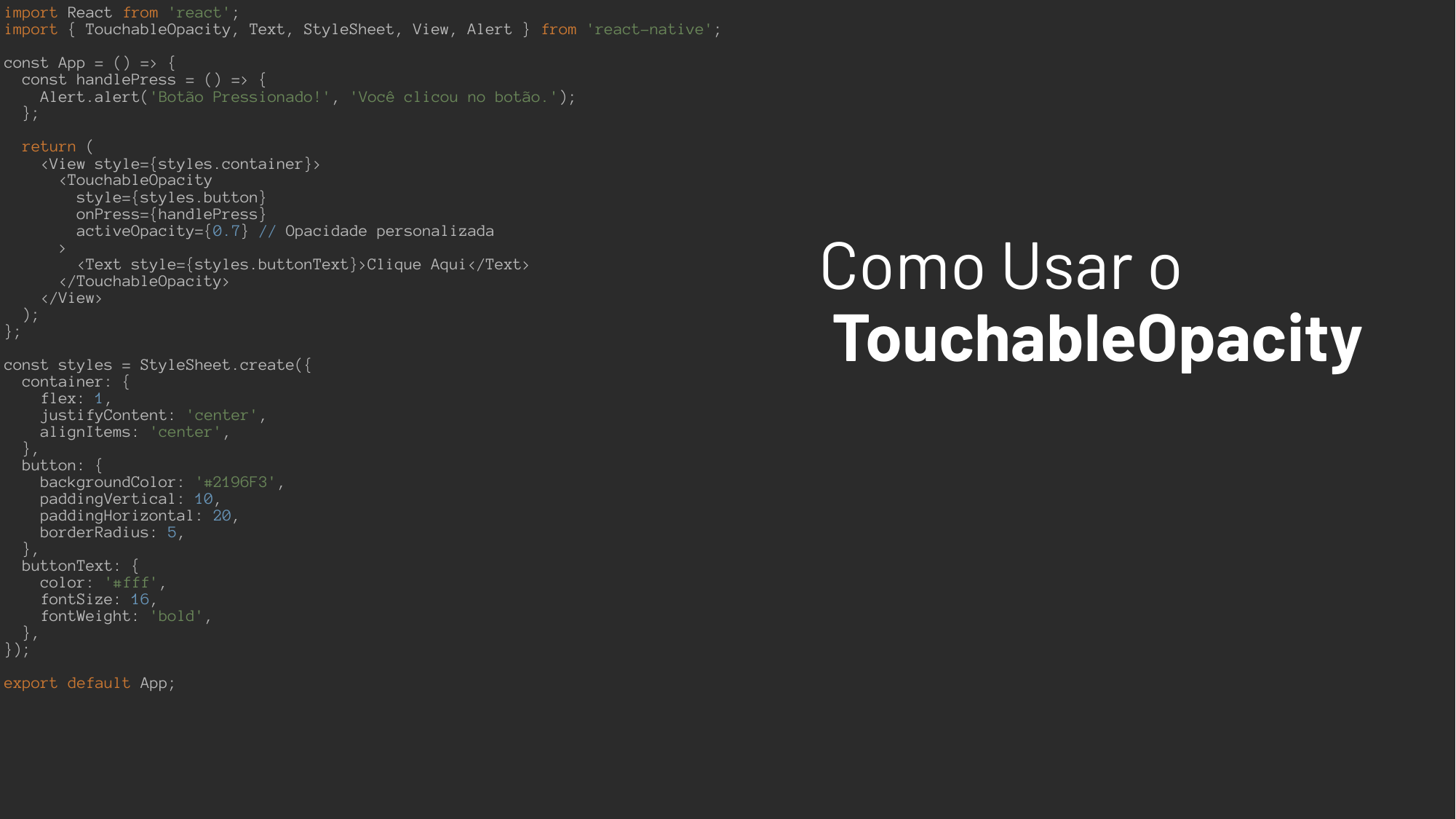

| import React from 'react'; import { TouchableOpacity, Text, StyleSheet, View, Alert } from 'react-native'; const App = () => {   const handlePress = () => {     Alert.alert('Botão Pressionado!', 'Você clicou no botão.');   };   return (     <View style={styles.container}>       <TouchableOpacity         style={styles.button}         onPress={handlePress}         activeOpacity={0.7} // Opacidade personalizada       >         <Text style={styles.buttonText}>Clique Aqui</Text>       </TouchableOpacity>     </View>   ); }; const styles = StyleSheet.create({   container: {     flex: 1,     justifyContent: 'center',     alignItems: 'center',   },   button: {     backgroundColor: '#2196F3',     paddingVertical: 10,     paddingHorizontal: 20,     borderRadius: 5,   },   buttonText: {     color: '#fff',     fontSize: 16,     fontWeight: 'bold',   }, }); export default App; |
| --- |

# Como Usar o  TouchableOpacity